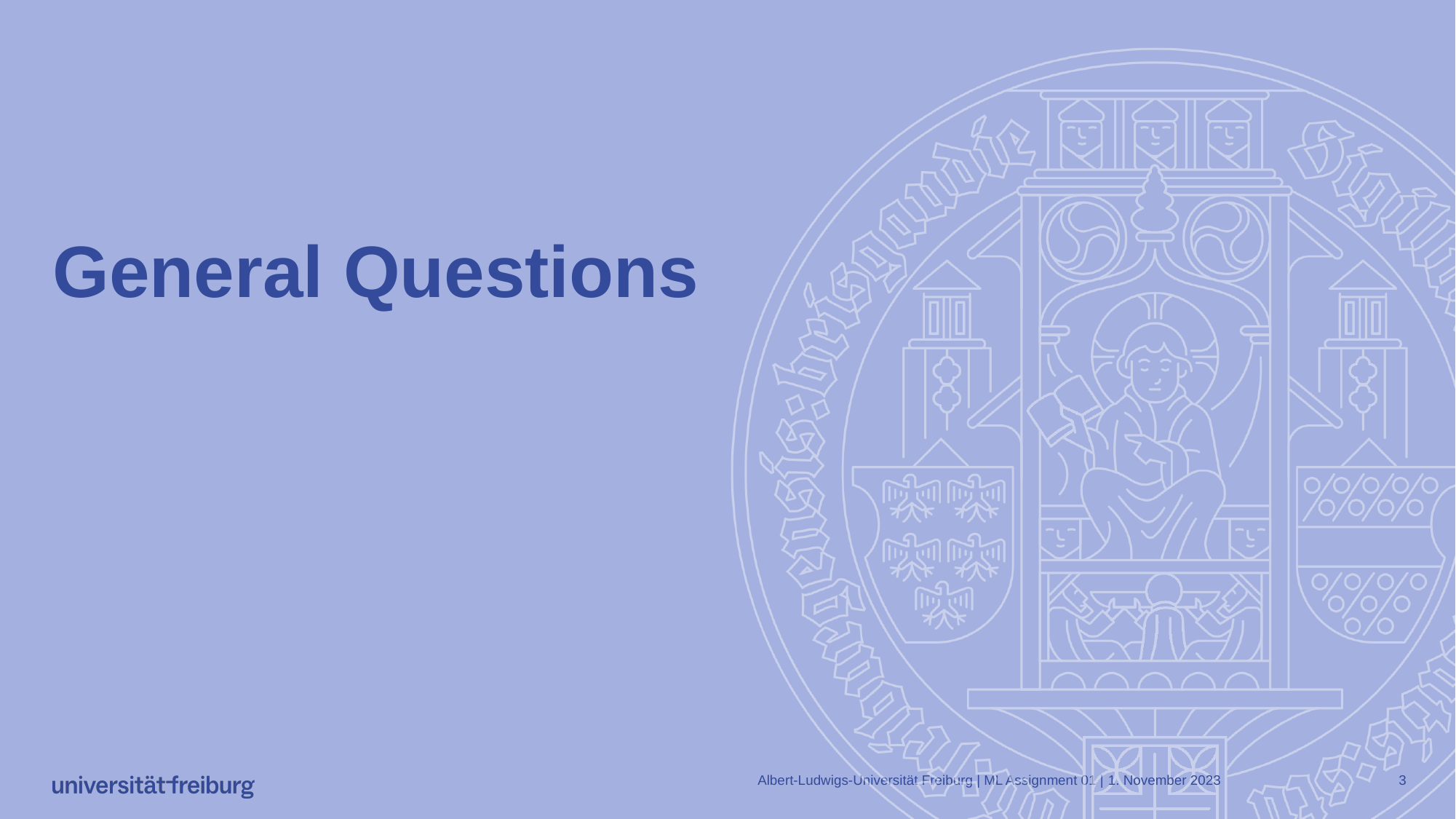

# General Questions
Albert-Ludwigs-Universität Freiburg | ML Assignment 01 |
1. November 2023
3